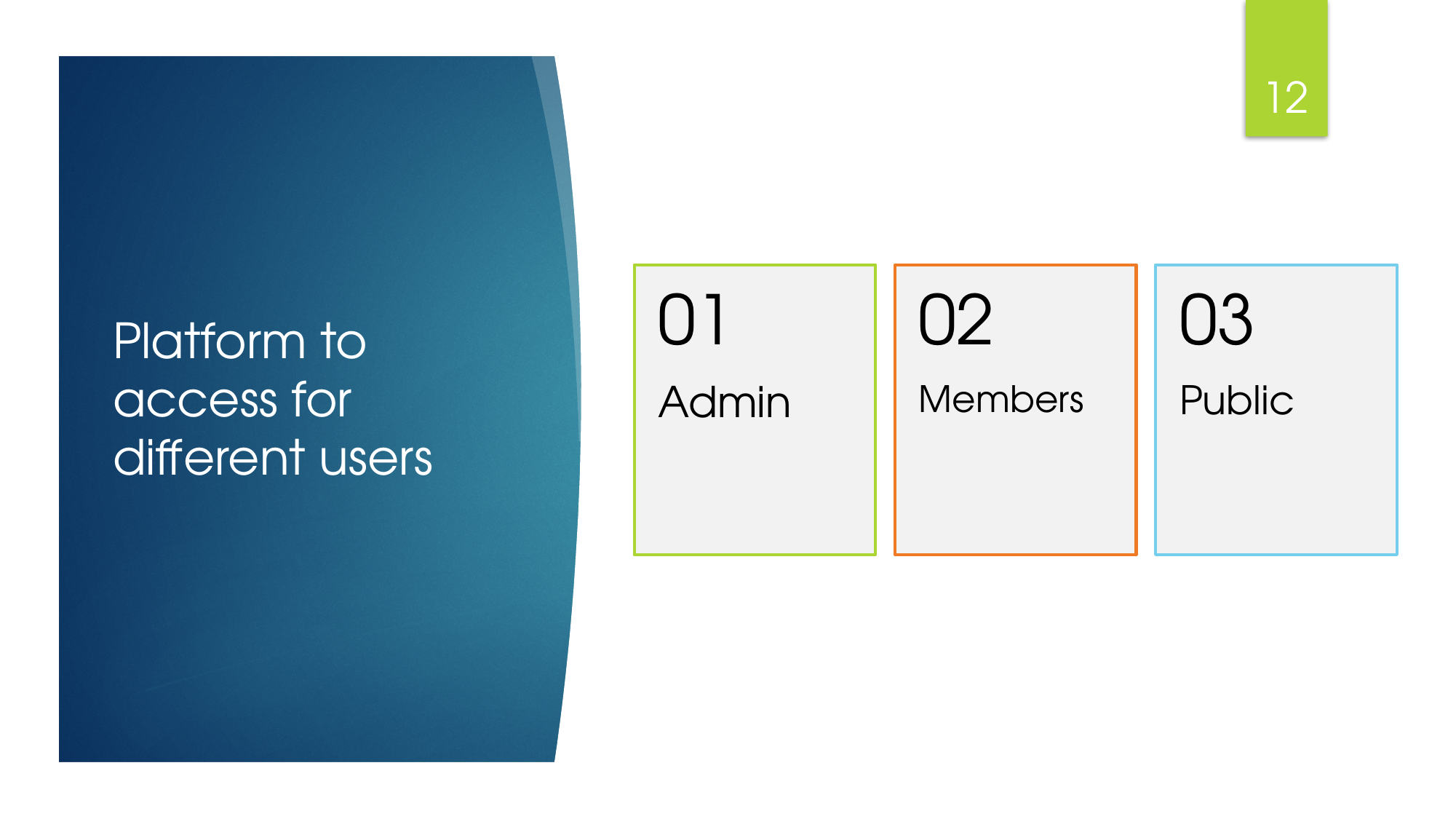

12
Admin
01
Members
02
Public
03
# Platform to access for different users